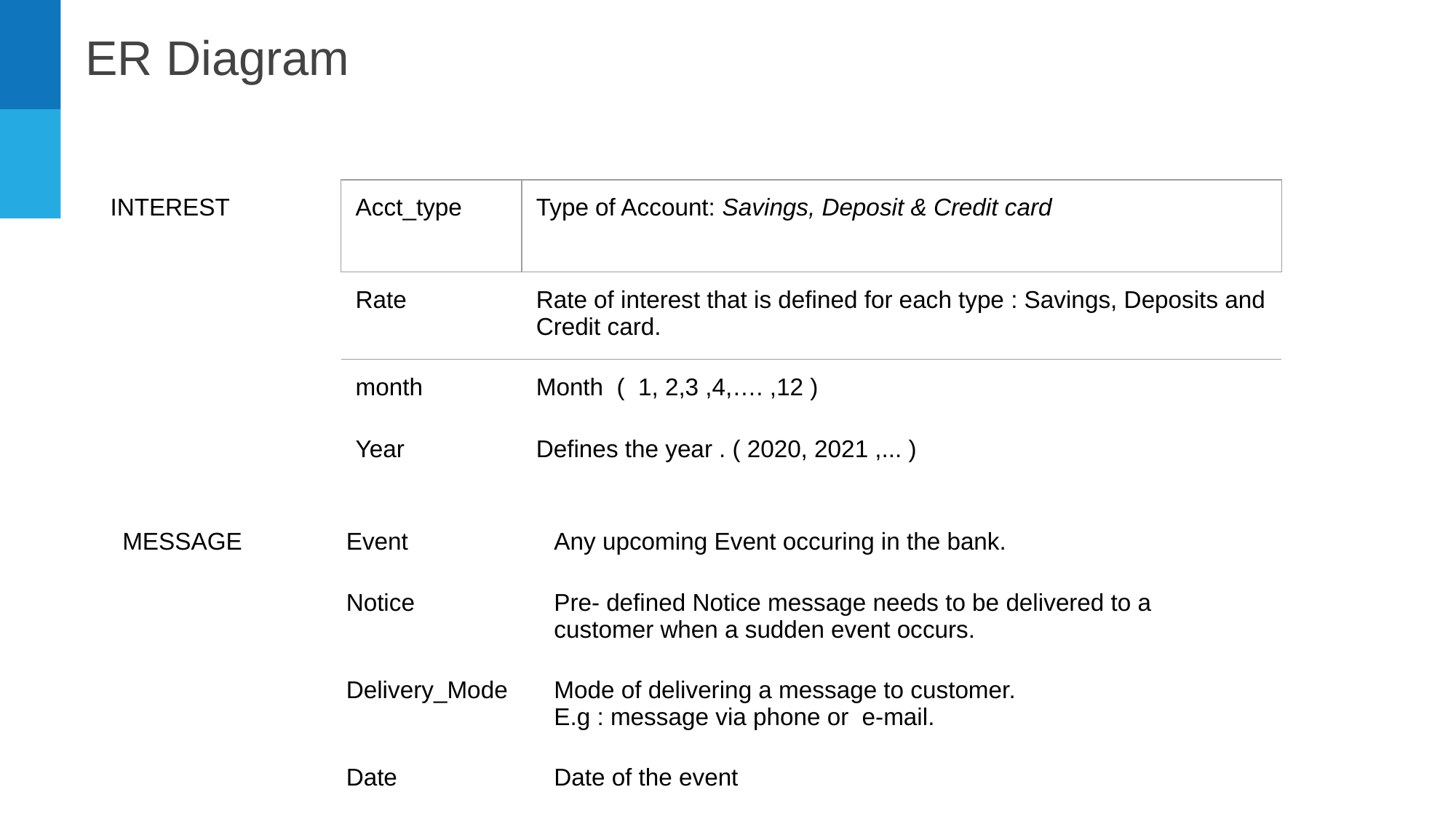

ER Diagram

| INTEREST | Acct\_type | Type of Account: Savings, Deposit & Credit card |
| --- | --- | --- |
|  | Rate | Rate of interest that is defined for each type : Savings, Deposits and Credit card. |
|  | month | Month ( 1, 2,3 ,4,…. ,12 ) |
|  | Year | Defines the year . ( 2020, 2021 ,... ) |
| MESSAGE | Event | Any upcoming Event occuring in the bank. |
| --- | --- | --- |
|  | Notice | Pre- defined Notice message needs to be delivered to a customer when a sudden event occurs. |
|  | Delivery\_Mode | Mode of delivering a message to customer. E.g : message via phone or e-mail. |
|  | Date | Date of the event |